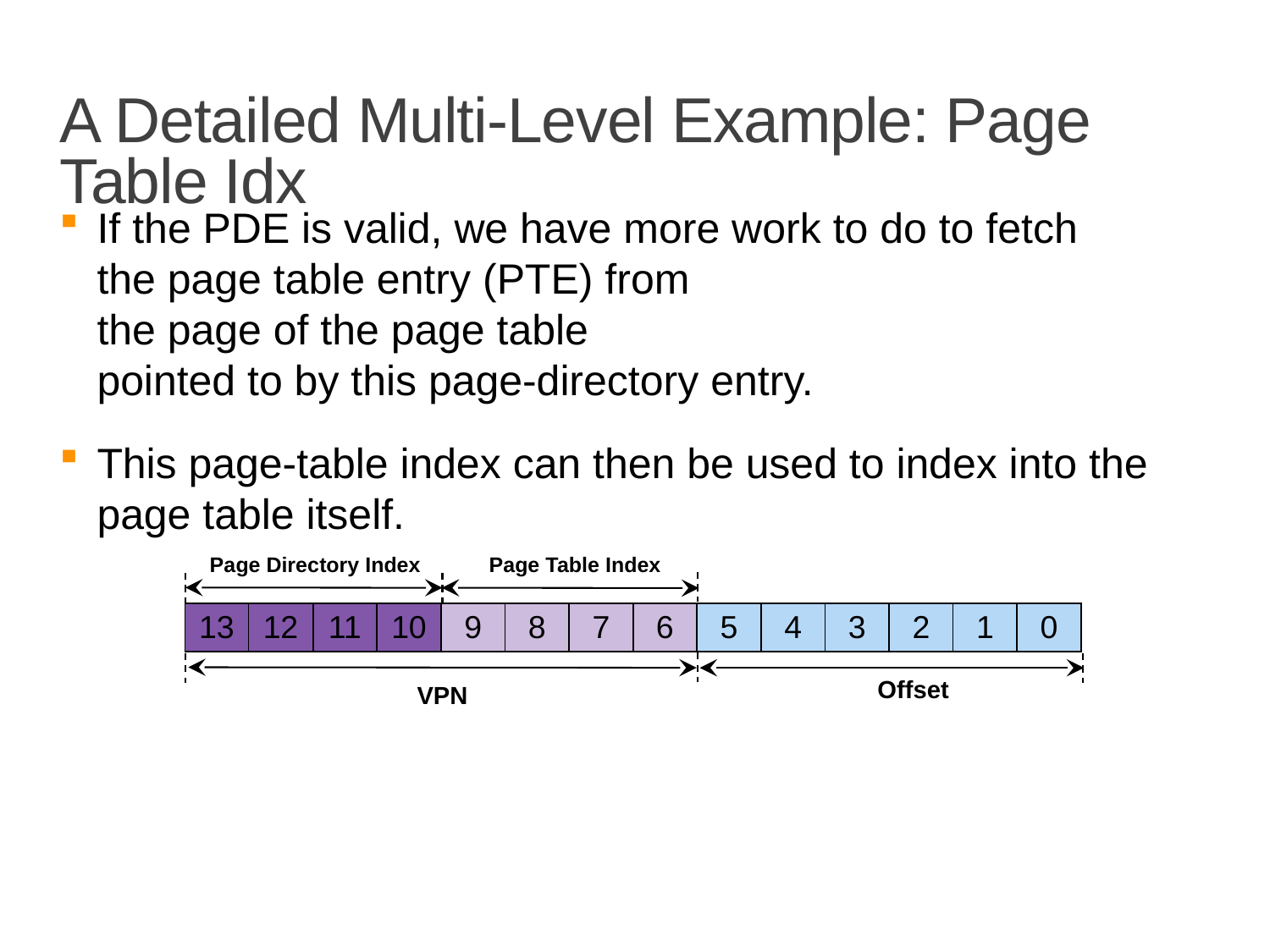

# A Detailed Multi-Level Example: Page Table Idx
If the PDE is valid, we have more work to do to fetch
the page table entry (PTE) from
the page of the page table
pointed to by this page-directory entry.
This page-table index can then be used to index into the page table itself.
Page Table Index
Page Directory Index
| 13 | 12 | 11 | 10 | 9 | 8 | 7 | 6 | 5 | 4 | 3 | 2 | 1 | 0 |
| --- | --- | --- | --- | --- | --- | --- | --- | --- | --- | --- | --- | --- | --- |
Offset
VPN